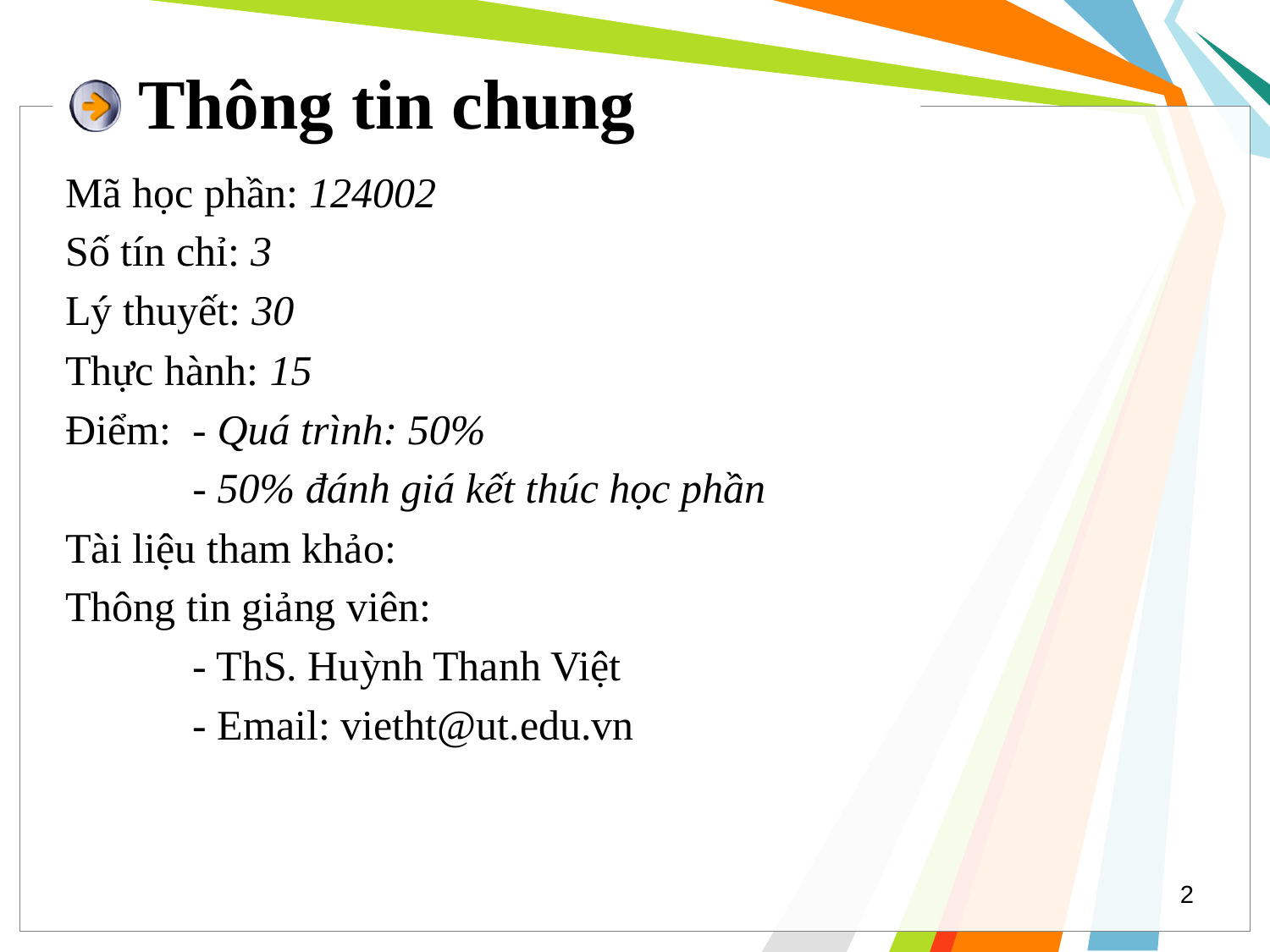

# Thông tin chung
Mã học phần: 124002
Số tín chỉ: 3
Lý thuyết: 30
Thực hành: 15
Điểm:	- Quá trình: 50%
	- 50% đánh giá kết thúc học phần
Tài liệu tham khảo:
Thông tin giảng viên:
	- ThS. Huỳnh Thanh Việt
	- Email: vietht@ut.edu.vn

2